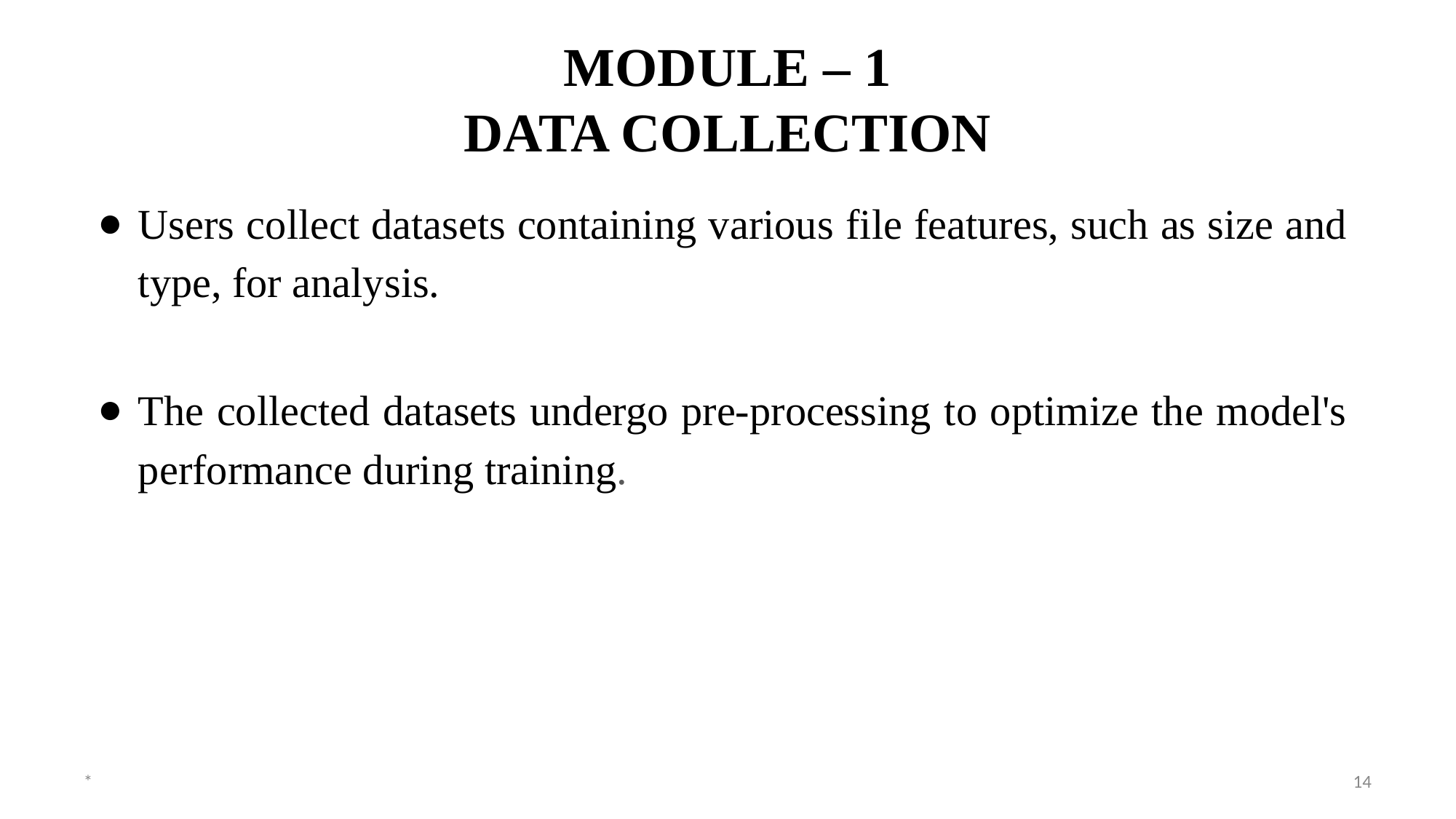

# MODULE – 1 DATA COLLECTION
Users collect datasets containing various file features, such as size and type, for analysis.

The collected datasets undergo pre-processing to optimize the model's performance during training.

*

14